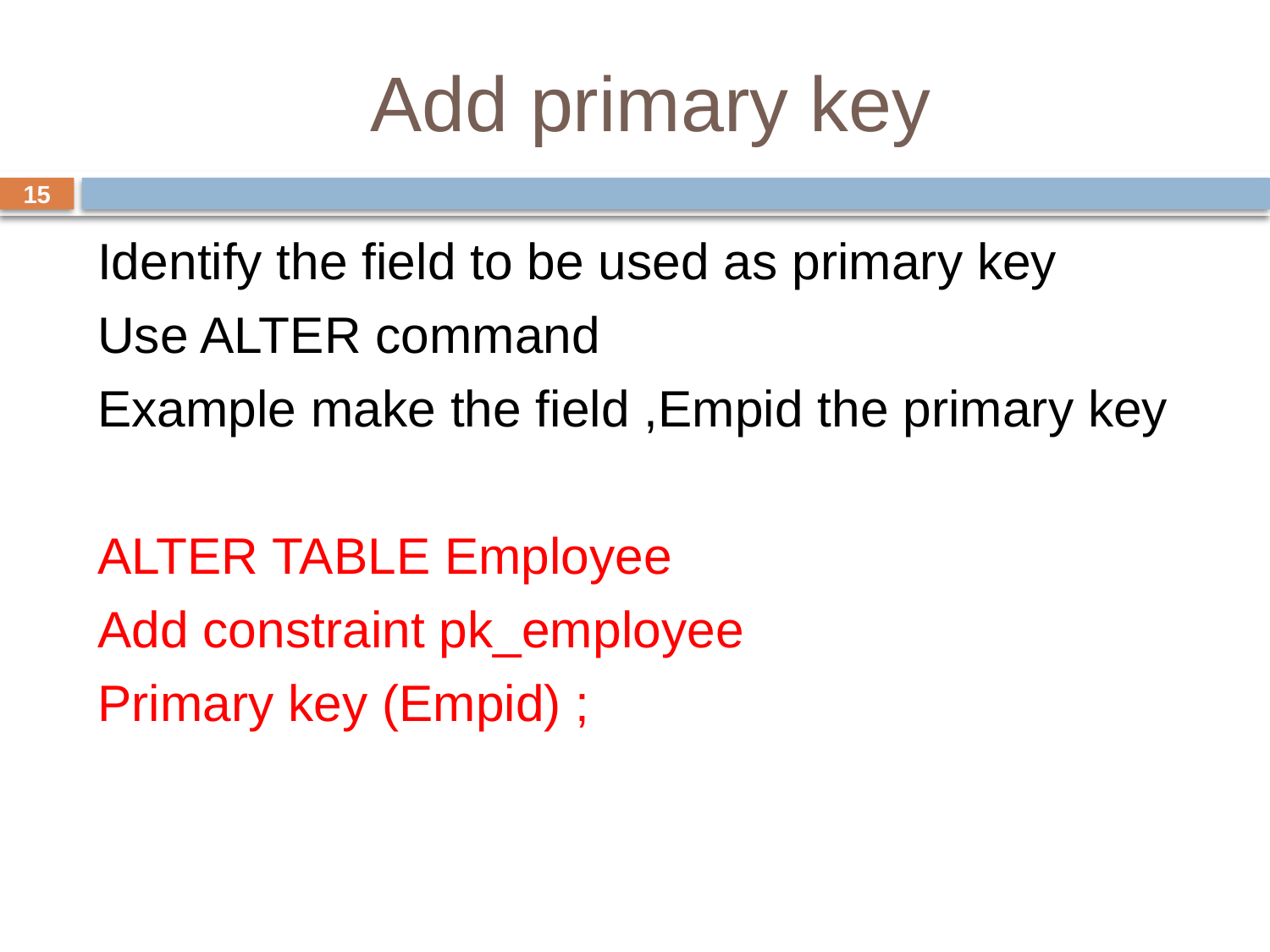

# Add primary key
15
Identify the field to be used as primary key
Use ALTER command
Example make the field ,Empid the primary key

ALTER TABLE Employee
Add constraint pk_employee
Primary key (Empid) ;